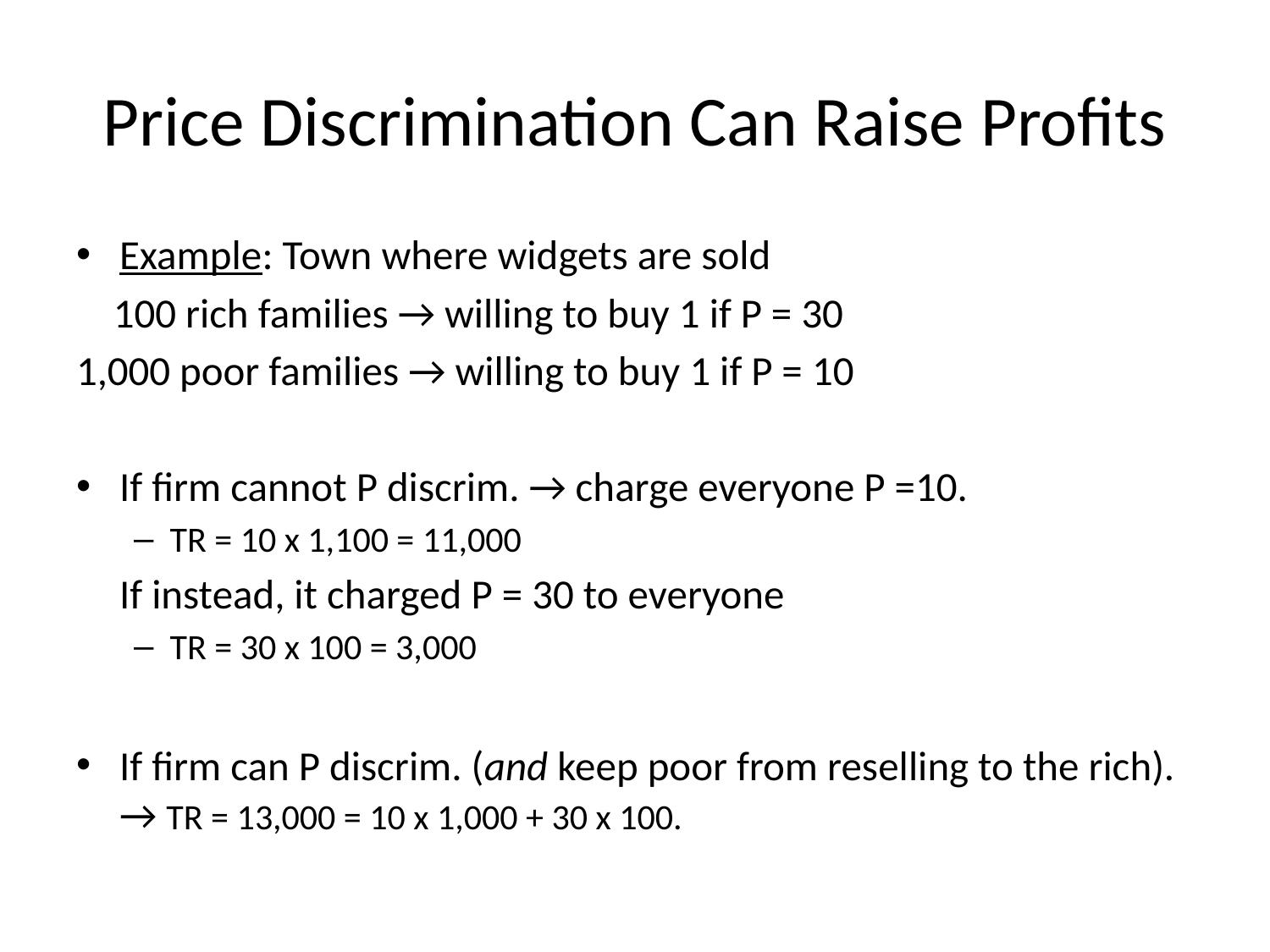

# Price Discrimination Can Raise Profits
Example: Town where widgets are sold
    100 rich families → willing to buy 1 if P = 30
1,000 poor families → willing to buy 1 if P = 10

If firm cannot P discrim. → charge everyone P =10.
TR = 10 x 1,100 = 11,000
	If instead, it charged P = 30 to everyone
TR = 30 x 100 = 3,000

If firm can P discrim. (and keep poor from reselling to the rich). → TR = 13,000 = 10 x 1,000 + 30 x 100.